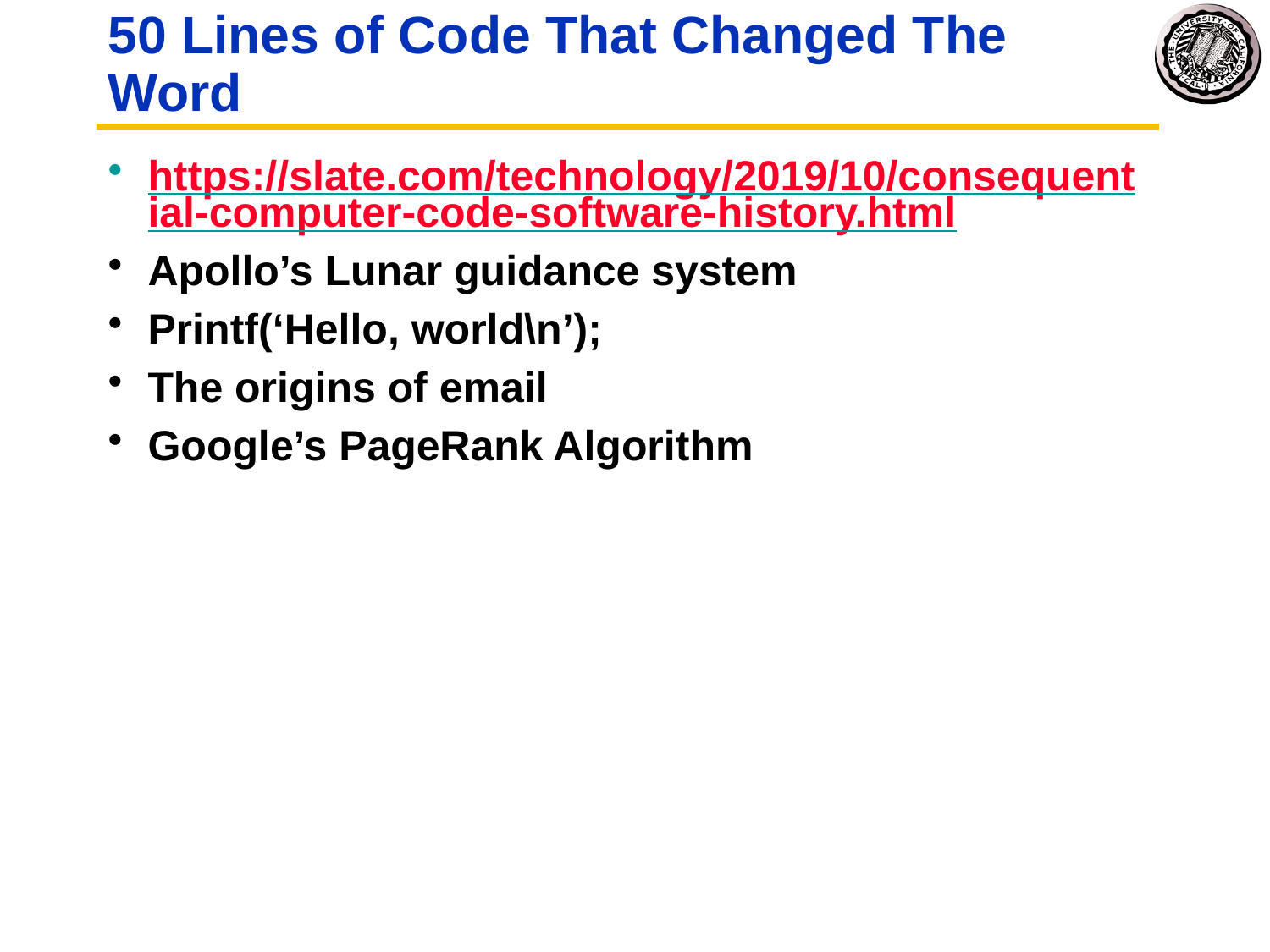

# 50 Lines of Code That Changed The Word
https://slate.com/technology/2019/10/consequential-computer-code-software-history.html
Apollo’s Lunar guidance system
Printf(‘Hello, world\n’);
The origins of email
Google’s PageRank Algorithm
3